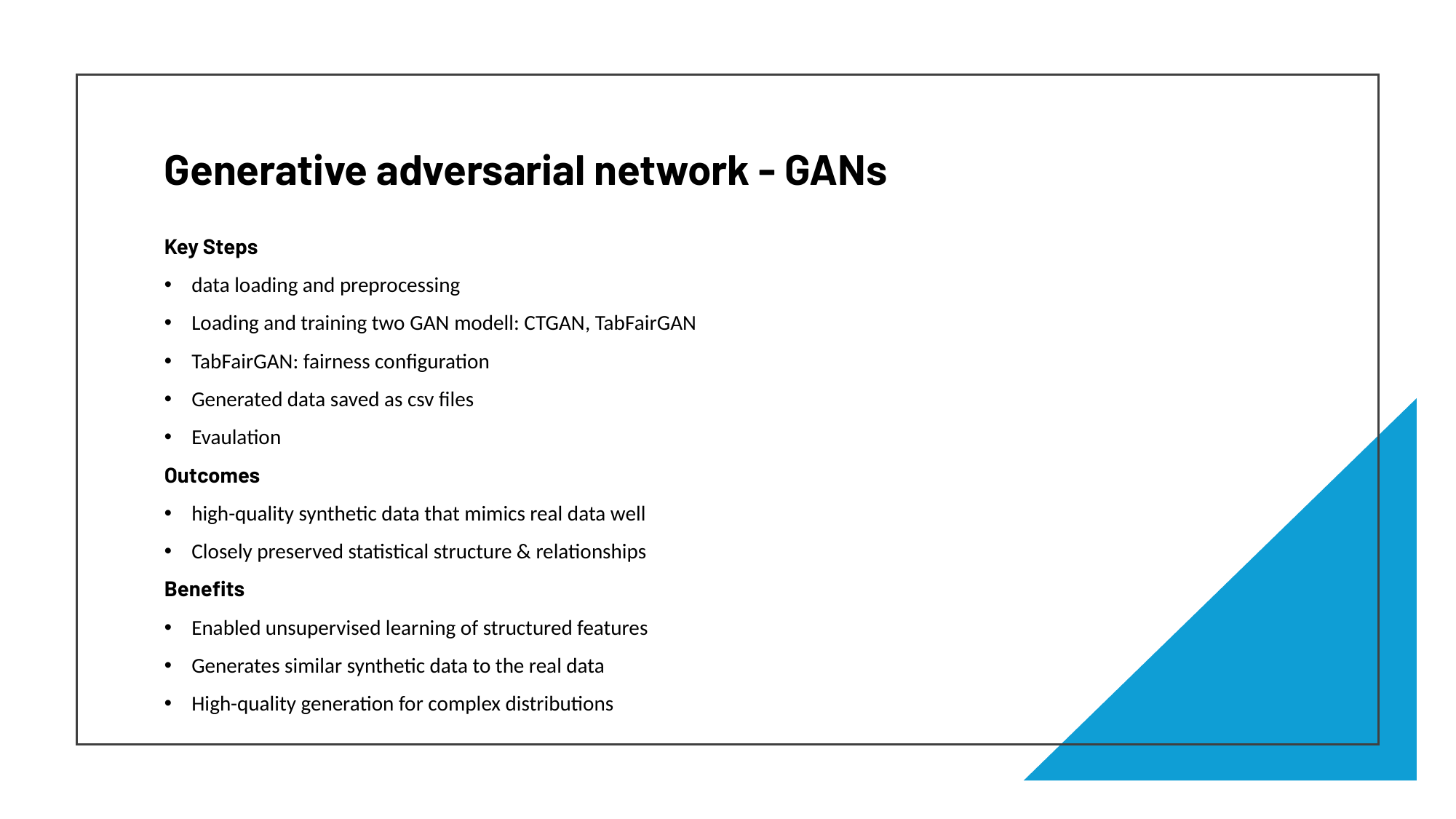

# Generative adversarial network - GANs

Key Steps
data loading and preprocessing
Loading and training two GAN modell: CTGAN, TabFairGAN
TabFairGAN: fairness configuration
Generated data saved as csv files
Evaulation
Outcomes
high-quality synthetic data that mimics real data well
Closely preserved statistical structure & relationships
Benefits
Enabled unsupervised learning of structured features
Generates similar synthetic data to the real data
High-quality generation for complex distributions